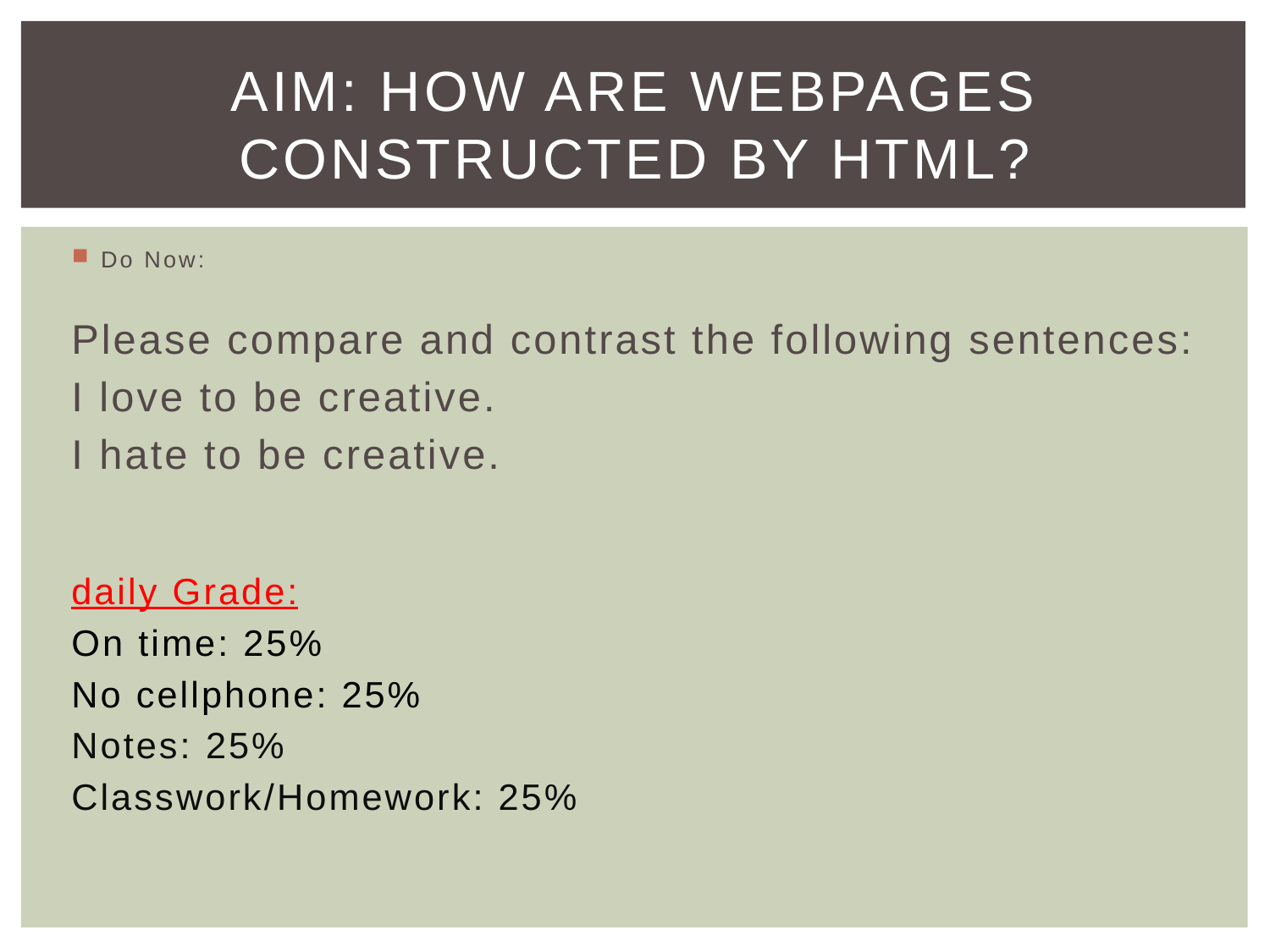

# aim: How are webpages constructed by html?
Do Now:

Please compare and contrast the following sentences:
I love to be creative.
I hate to be creative.

daily Grade:
On time: 25%
No cellphone: 25%
Notes: 25%
Classwork/Homework: 25%